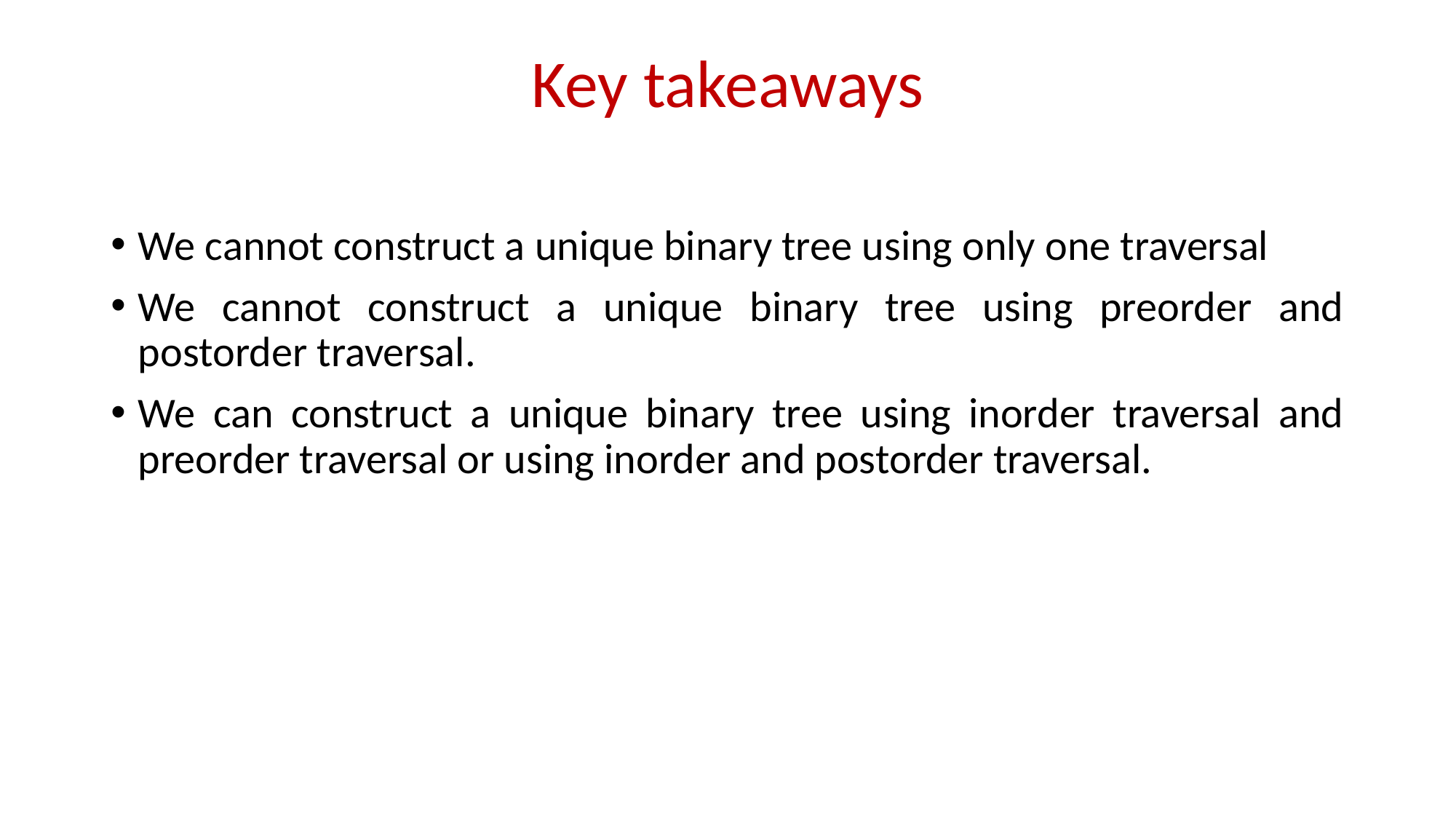

# Key takeaways
We cannot construct a unique binary tree using only one traversal
We cannot construct a unique binary tree using preorder and postorder traversal.
We can construct a unique binary tree using inorder traversal and preorder traversal or using inorder and postorder traversal.